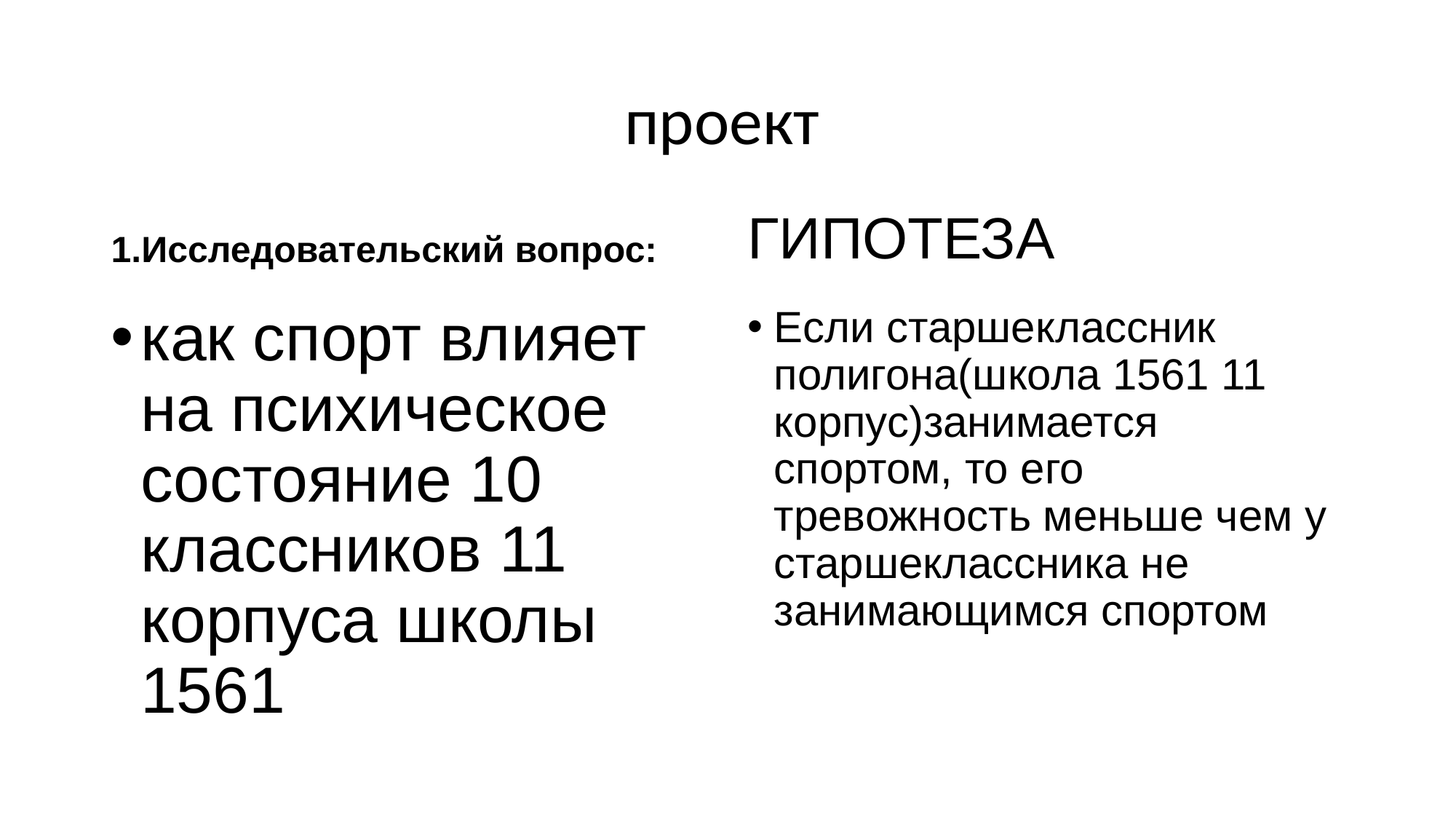

# проект
1.Исследовательский вопрос:

ГИПОТЕЗА

как спорт влияет на психическое состояние 10 классников 11 корпуса школы 1561

Если старшеклассник полигона(школа 1561 11 корпус)занимается спортом, то его тревожность меньше чем у старшеклассника не занимающимся спортом